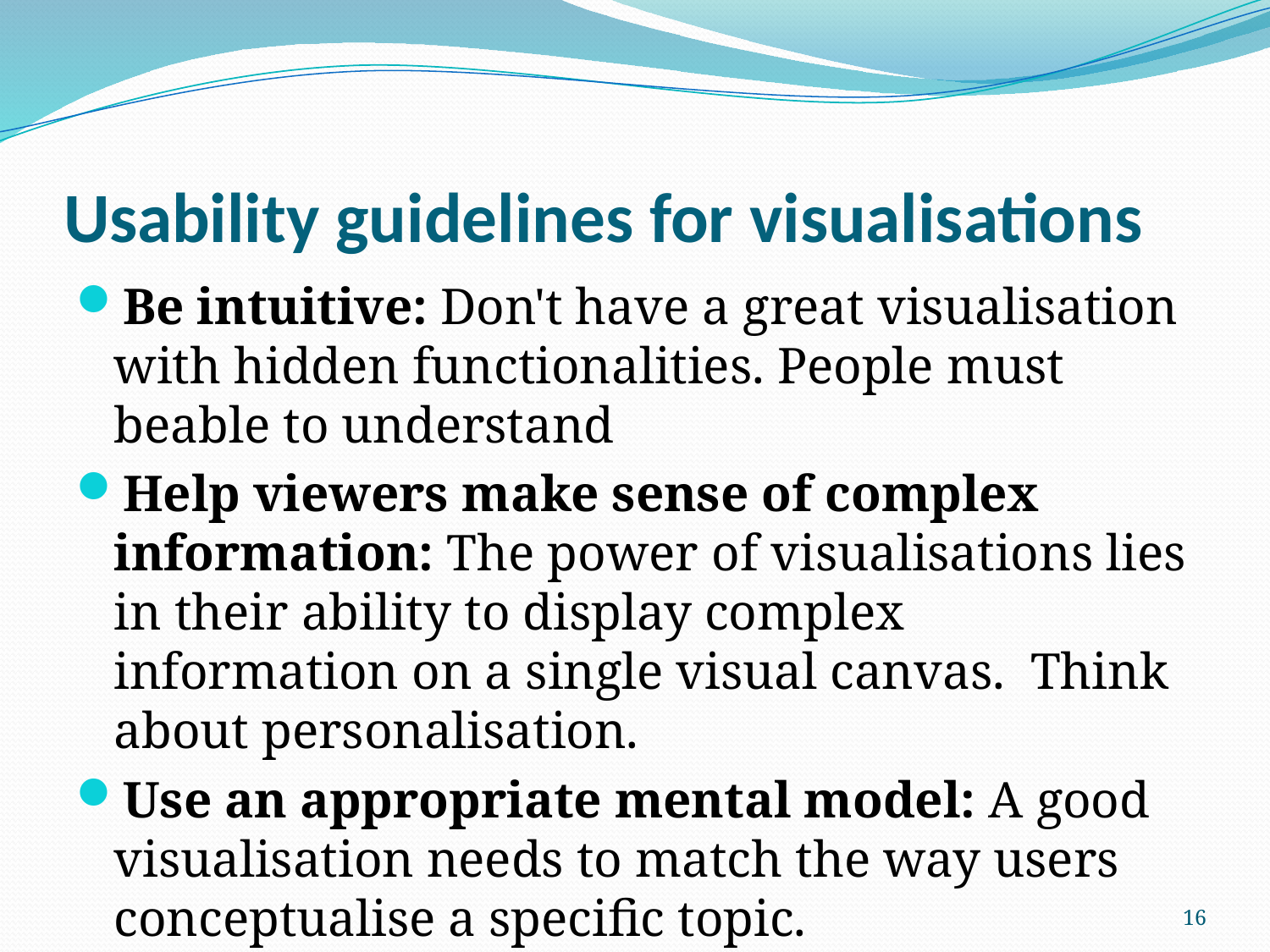

# Usability guidelines for visualisations
Be intuitive: Don't have a great visualisation with hidden functionalities. People must beable to understand
Help viewers make sense of complex information: The power of visualisations lies in their ability to display complex information on a single visual canvas.  Think about personalisation.
Use an appropriate mental model: A good visualisation needs to match the way users conceptualise a specific topic.
16